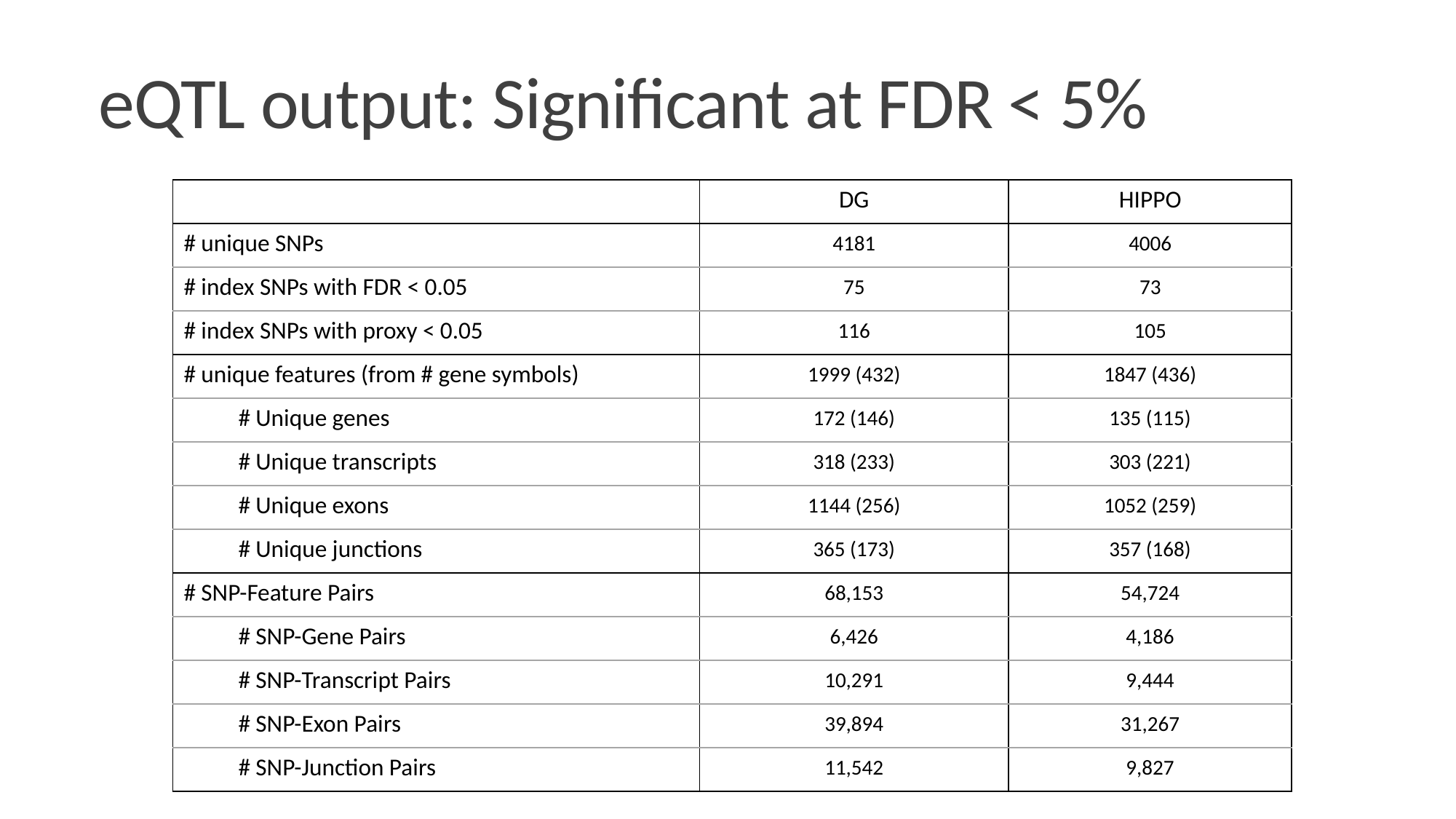

# eQTL output: Significant at FDR < 5%
|  | DG | HIPPO |
| --- | --- | --- |
| # unique SNPs | 4181 | 4006 |
| # index SNPs with FDR < 0.05 | 75 | 73 |
| # index SNPs with proxy < 0.05 | 116 | 105 |
| # unique features (from # gene symbols) | 1999 (432) | 1847 (436) |
| # Unique genes | 172 (146) | 135 (115) |
| # Unique transcripts | 318 (233) | 303 (221) |
| # Unique exons | 1144 (256) | 1052 (259) |
| # Unique junctions | 365 (173) | 357 (168) |
| # SNP-Feature Pairs | 68,153 | 54,724 |
| # SNP-Gene Pairs | 6,426 | 4,186 |
| # SNP-Transcript Pairs | 10,291 | 9,444 |
| # SNP-Exon Pairs | 39,894 | 31,267 |
| # SNP-Junction Pairs | 11,542 | 9,827 |